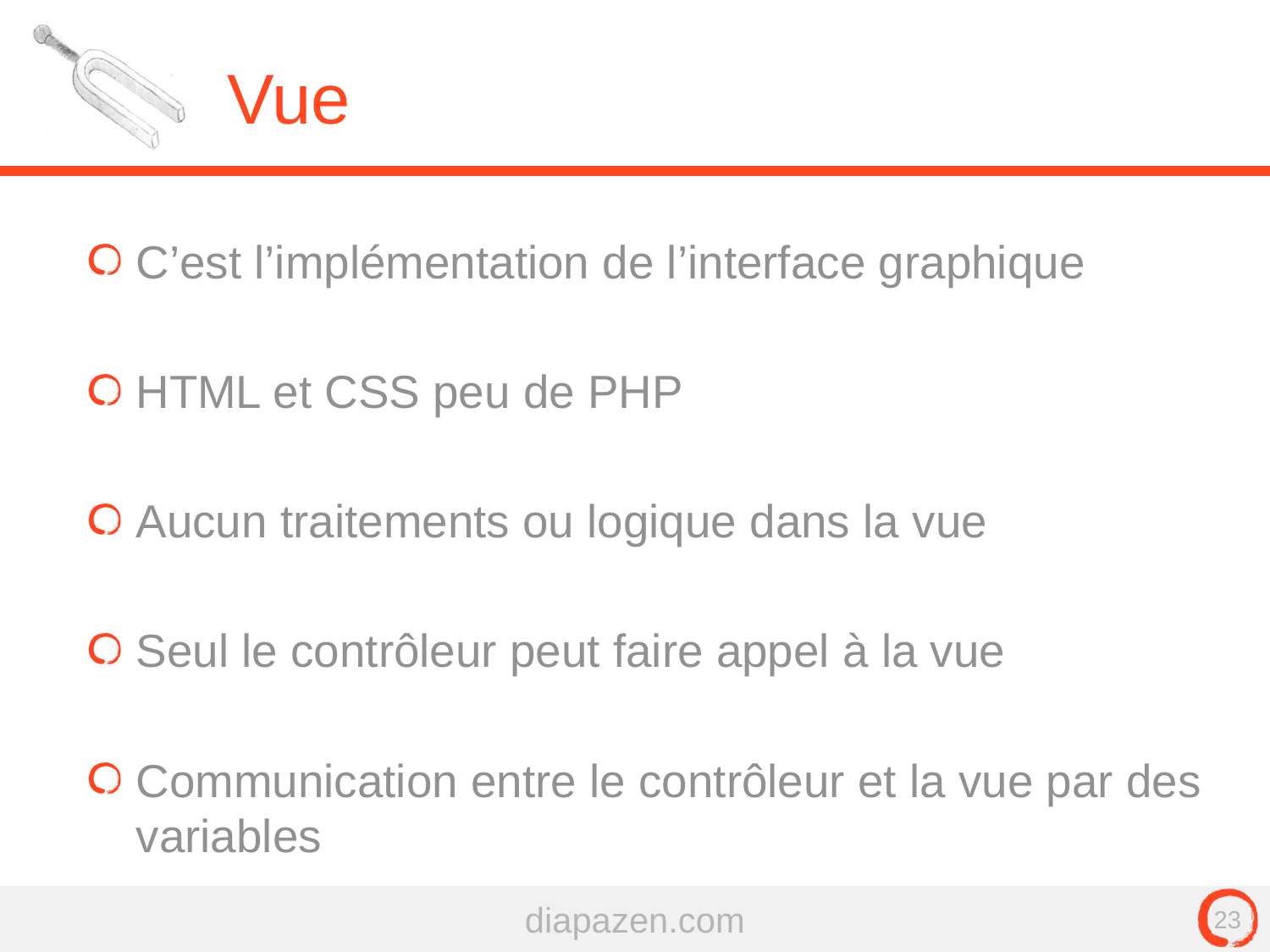

# Vue
C’est l’implémentation de l’interface graphique

HTML et CSS peu de PHP

Aucun traitements ou logique dans la vue

Seul le contrôleur peut faire appel à la vue

Communication entre le contrôleur et la vue par des variables

23
diapazen.com